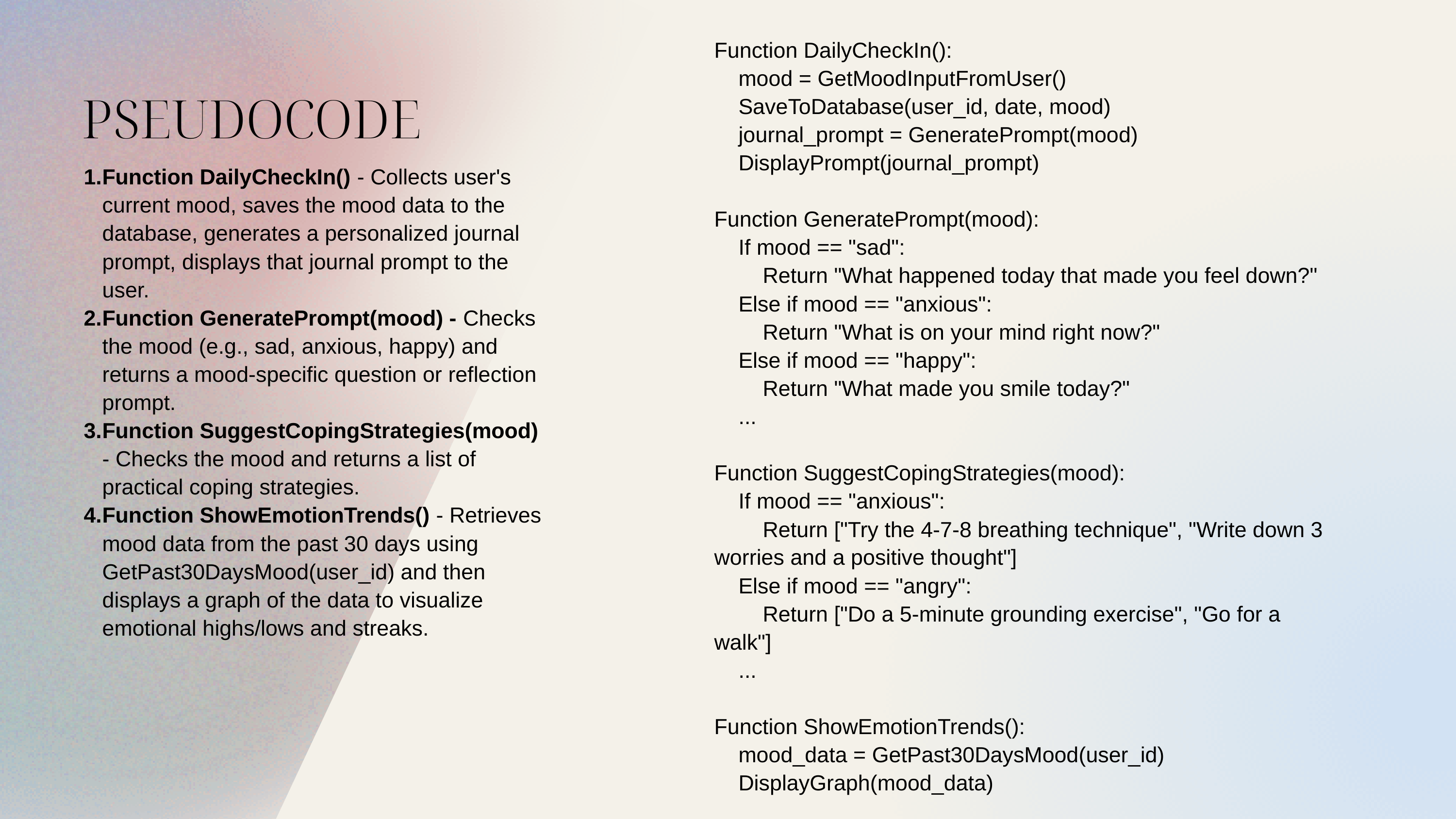

Function DailyCheckIn():
    mood = GetMoodInputFromUser()
    SaveToDatabase(user_id, date, mood)
    journal_prompt = GeneratePrompt(mood)
    DisplayPrompt(journal_prompt)

Function GeneratePrompt(mood):
    If mood == "sad":
        Return "What happened today that made you feel down?"
    Else if mood == "anxious":
        Return "What is on your mind right now?"
    Else if mood == "happy":
        Return "What made you smile today?"
    ...

Function SuggestCopingStrategies(mood):
    If mood == "anxious":
        Return ["Try the 4-7-8 breathing technique", "Write down 3 worries and a positive thought"]
    Else if mood == "angry":
        Return ["Do a 5-minute grounding exercise", "Go for a walk"]
    ...

Function ShowEmotionTrends():
    mood_data = GetPast30DaysMood(user_id)
    DisplayGraph(mood_data)

PSEUDOCODE

Function DailyCheckIn() - Collects user's current mood, saves the mood data to the database, generates a personalized journal prompt, displays that journal prompt to the user.
Function GeneratePrompt(mood) - Checks the mood (e.g., sad, anxious, happy) and returns a mood-specific question or reflection prompt.
Function SuggestCopingStrategies(mood) - Checks the mood and returns a list of practical coping strategies.
Function ShowEmotionTrends() - Retrieves mood data from the past 30 days using GetPast30DaysMood(user_id) and then displays a graph of the data to visualize emotional highs/lows and streaks.